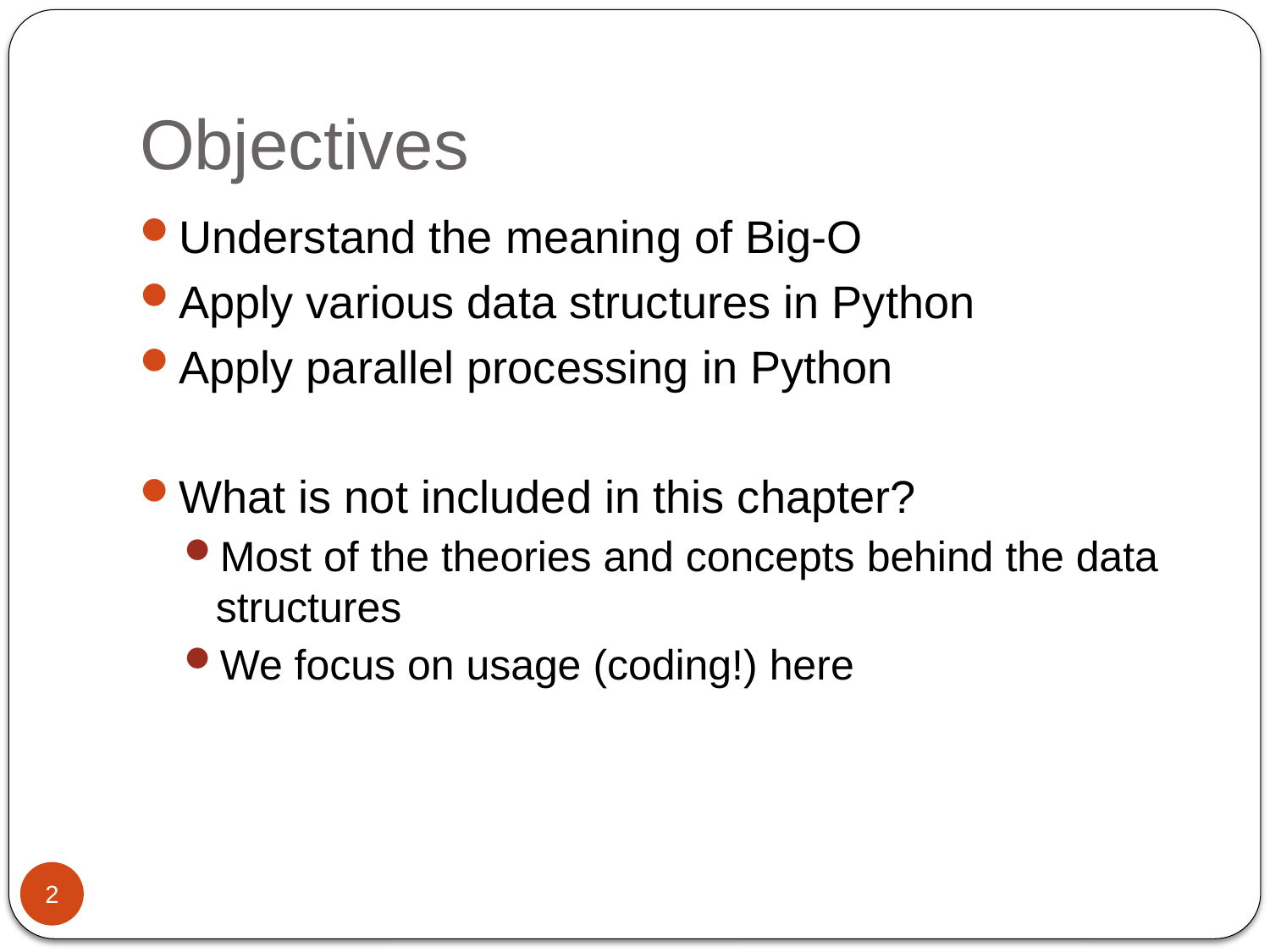

# Objectives
Understand the meaning of Big-O
Apply various data structures in Python
Apply parallel processing in Python

What is not included in this chapter?
Most of the theories and concepts behind the data structures
We focus on usage (coding!) here

2